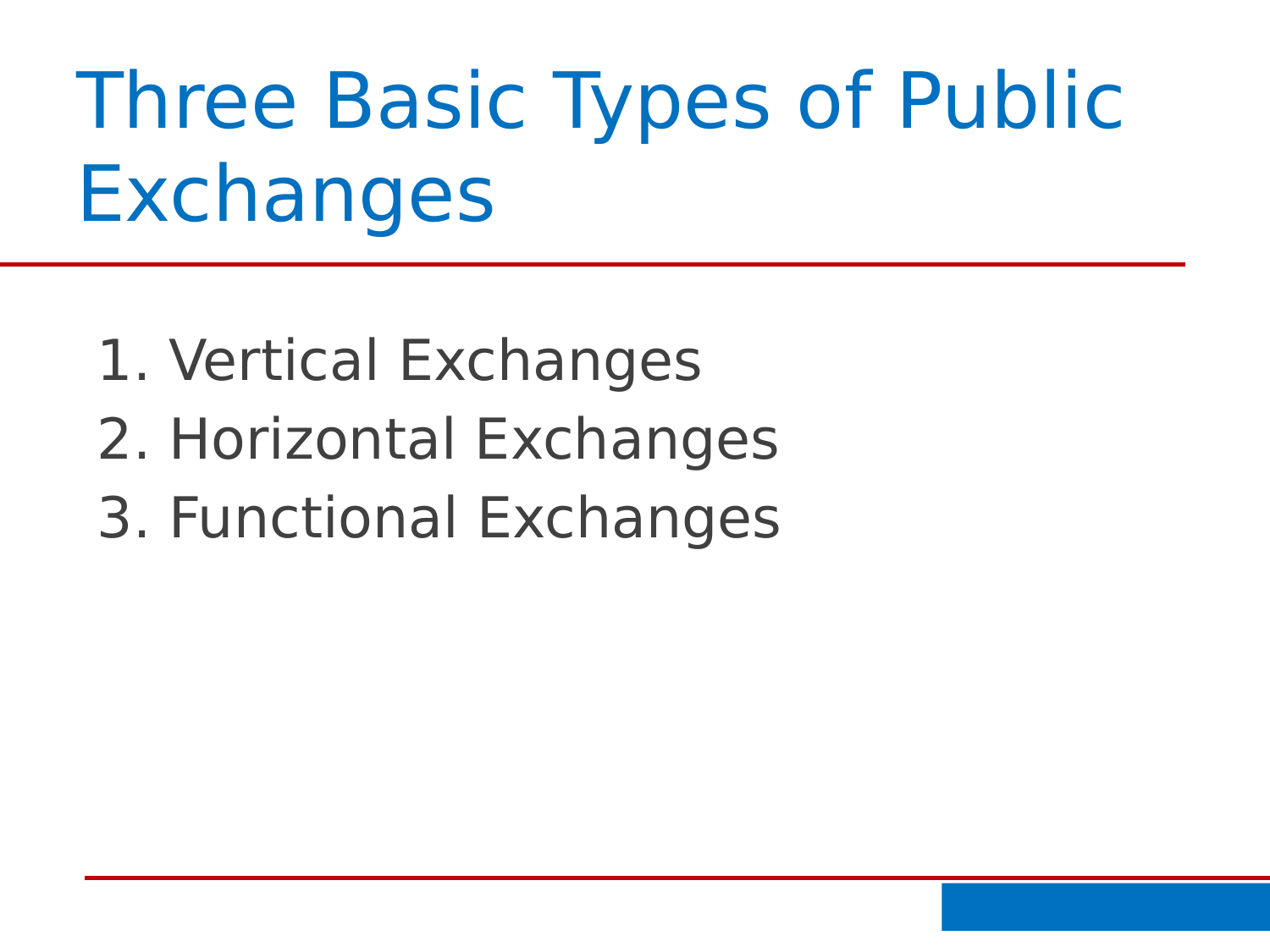

Three Basic Types of Public Exchanges
Vertical Exchanges
Horizontal Exchanges
Functional Exchanges